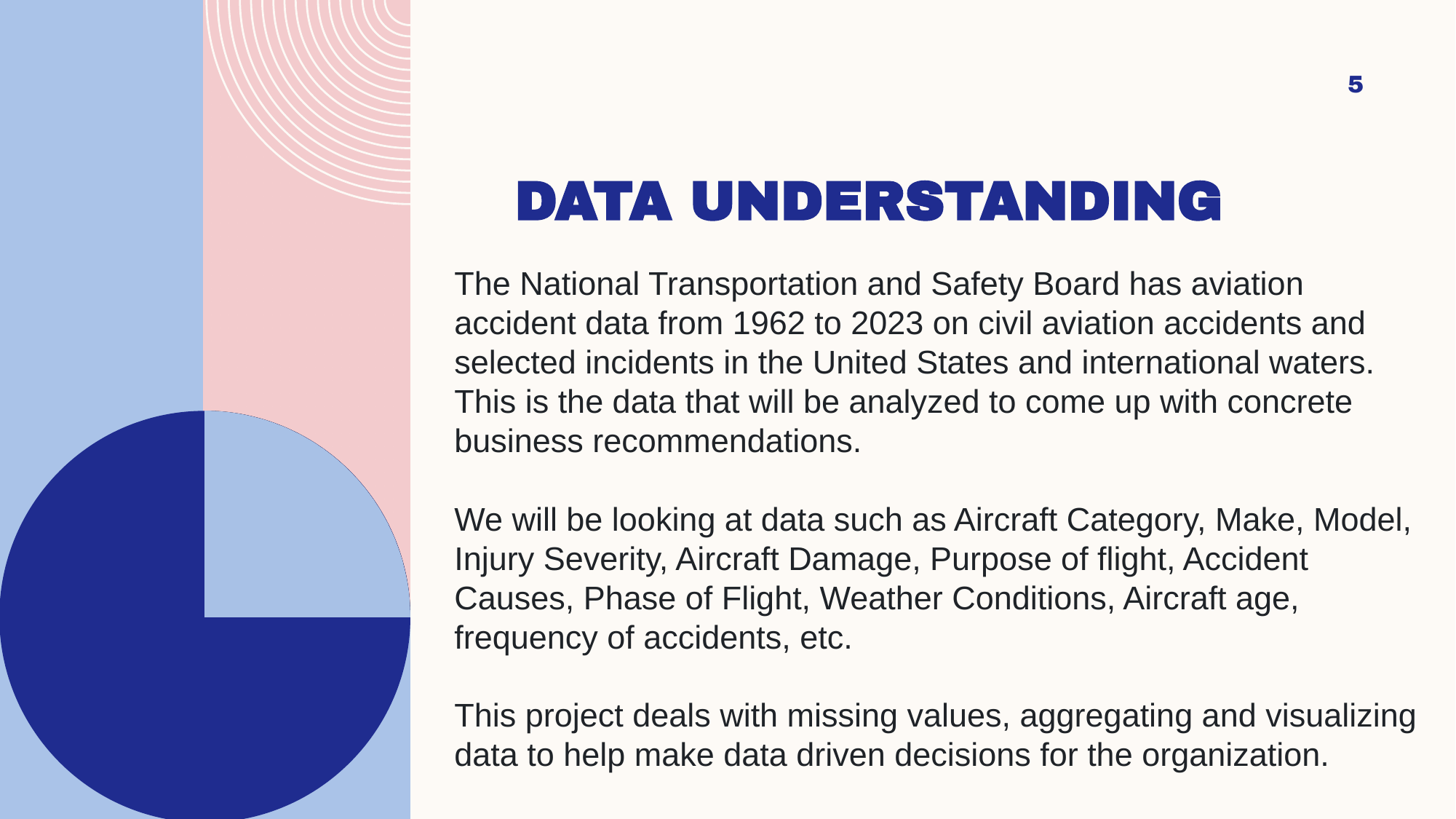

# Data Understanding
5
The National Transportation and Safety Board has aviation accident data from 1962 to 2023 on civil aviation accidents and selected incidents in the United States and international waters. This is the data that will be analyzed to come up with concrete business recommendations.

We will be looking at data such as Aircraft Category, Make, Model, Injury Severity, Aircraft Damage, Purpose of flight, Accident Causes, Phase of Flight, Weather Conditions, Aircraft age, frequency of accidents, etc.

This project deals with missing values, aggregating and visualizing data to help make data driven decisions for the organization.